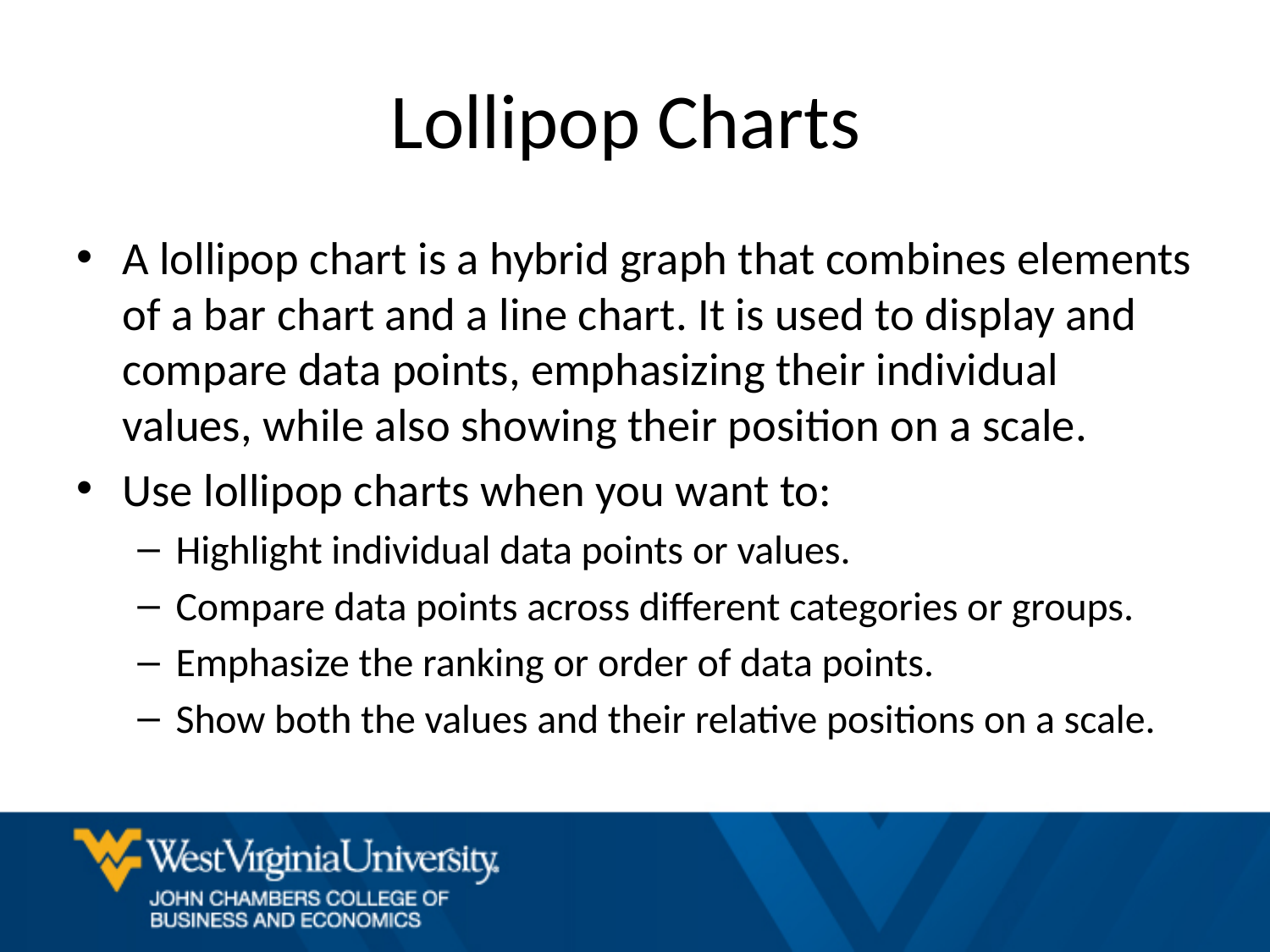

# Lollipop Charts
A lollipop chart is a hybrid graph that combines elements of a bar chart and a line chart. It is used to display and compare data points, emphasizing their individual values, while also showing their position on a scale.
Use lollipop charts when you want to:
Highlight individual data points or values.
Compare data points across different categories or groups.
Emphasize the ranking or order of data points.
Show both the values and their relative positions on a scale.